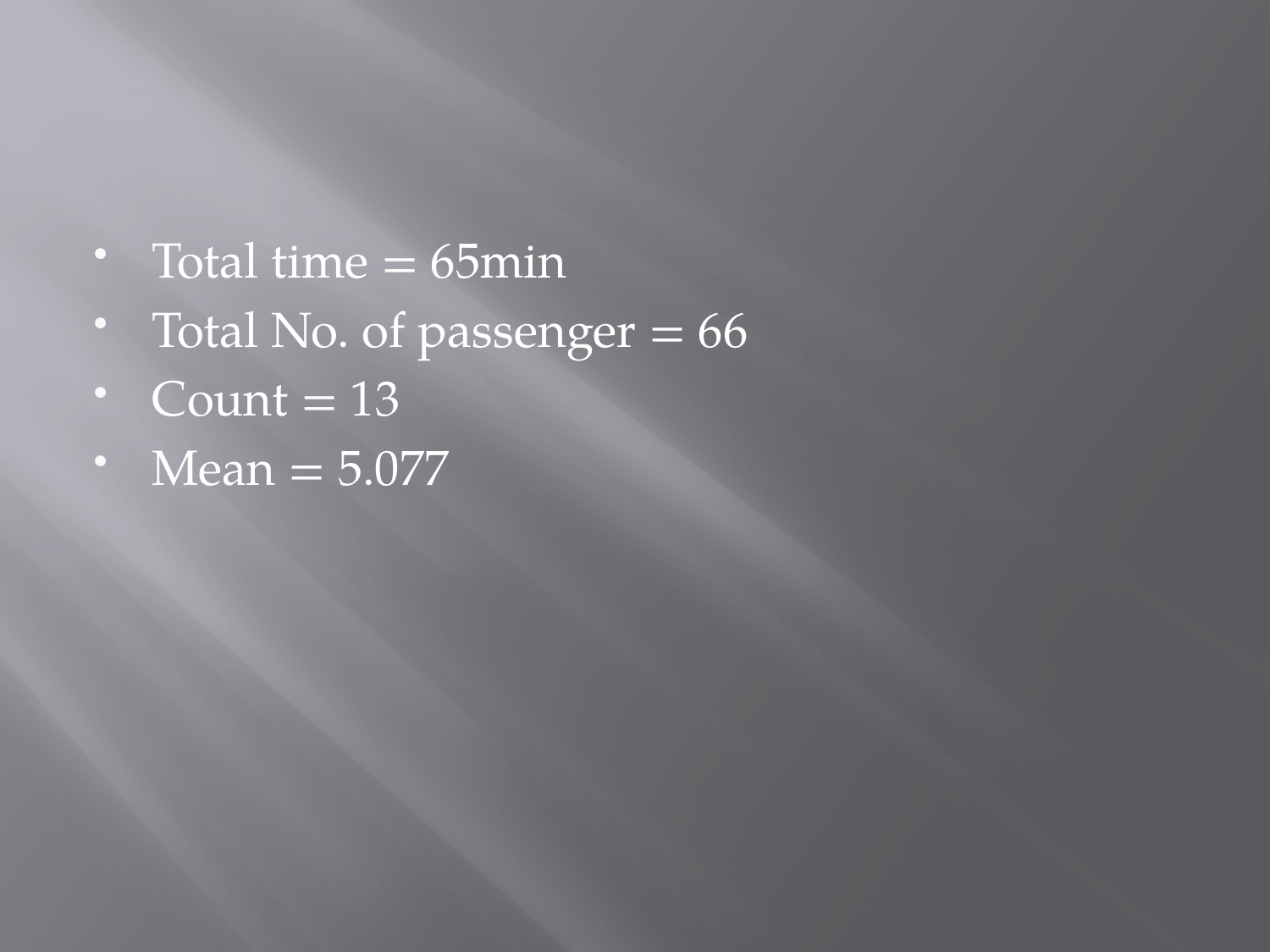

#
Total time = 65min
Total No. of passenger = 66
Count = 13
Mean = 5.077